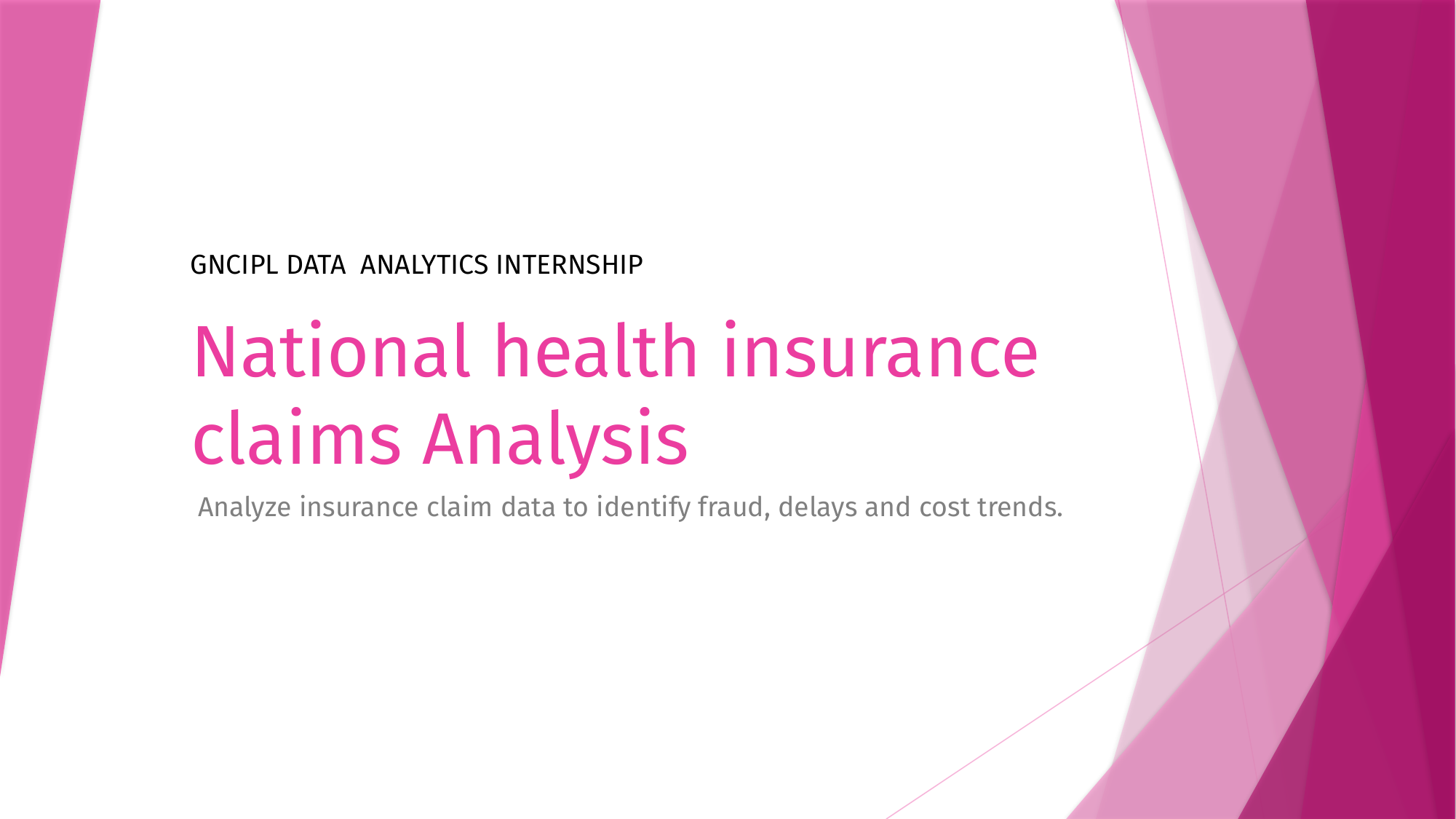

# National health insurance claims Analysis
GNCIPL DATA  ANALYTICS INTERNSHIP
 Analyze insurance claim data to identify fraud, delays and cost trends.